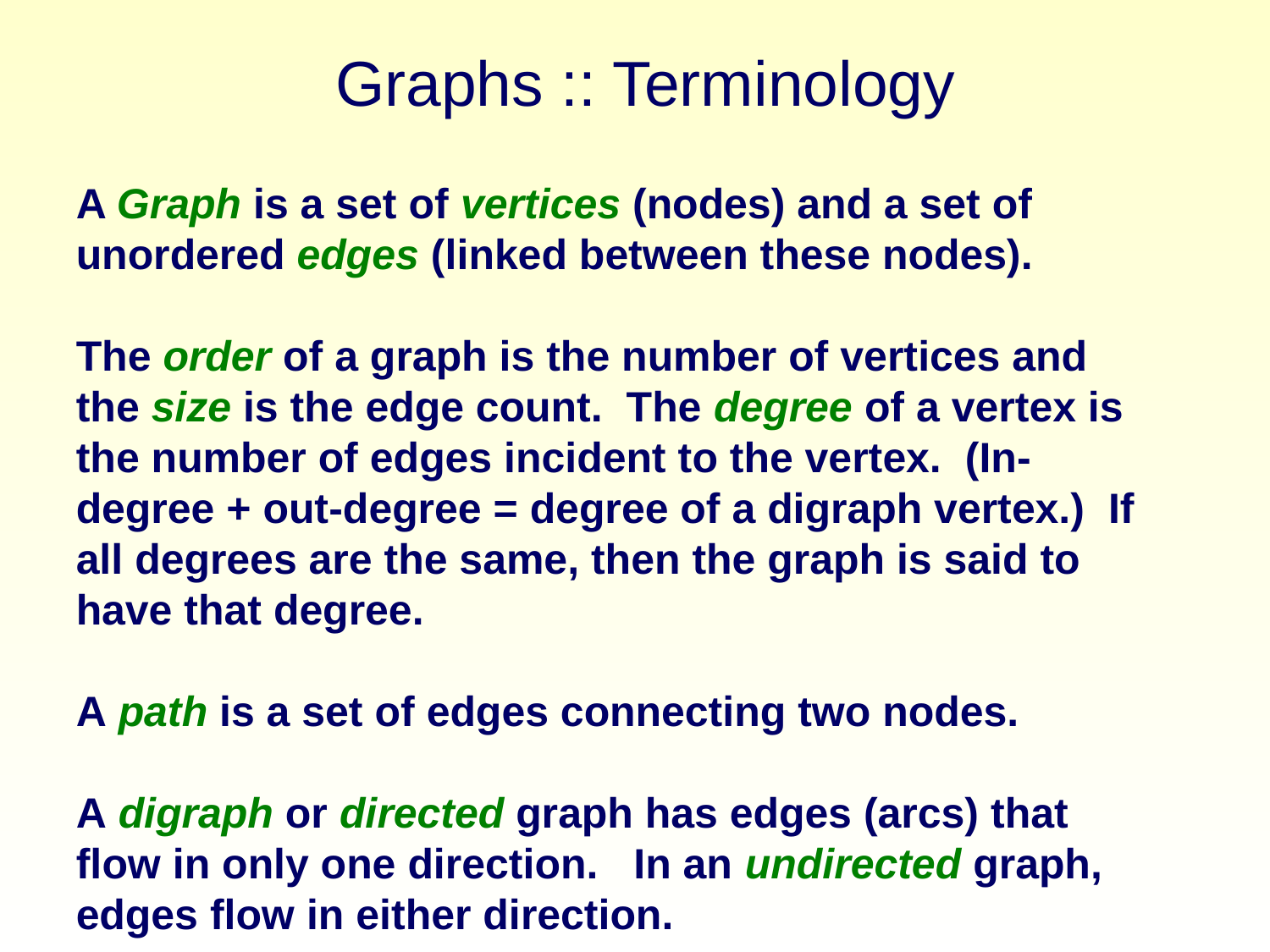

# Graphs :: Terminology
A Graph is a set of vertices (nodes) and a set of unordered edges (linked between these nodes).

The order of a graph is the number of vertices and the size is the edge count.  The degree of a vertex is the number of edges incident to the vertex.  (In-degree + out-degree = degree of a digraph vertex.)  If all degrees are the same, then the graph is said to have that degree.

A path is a set of edges connecting two nodes.

A digraph or directed graph has edges (arcs) that flow in only one direction.   In an undirected graph, edges flow in either direction.